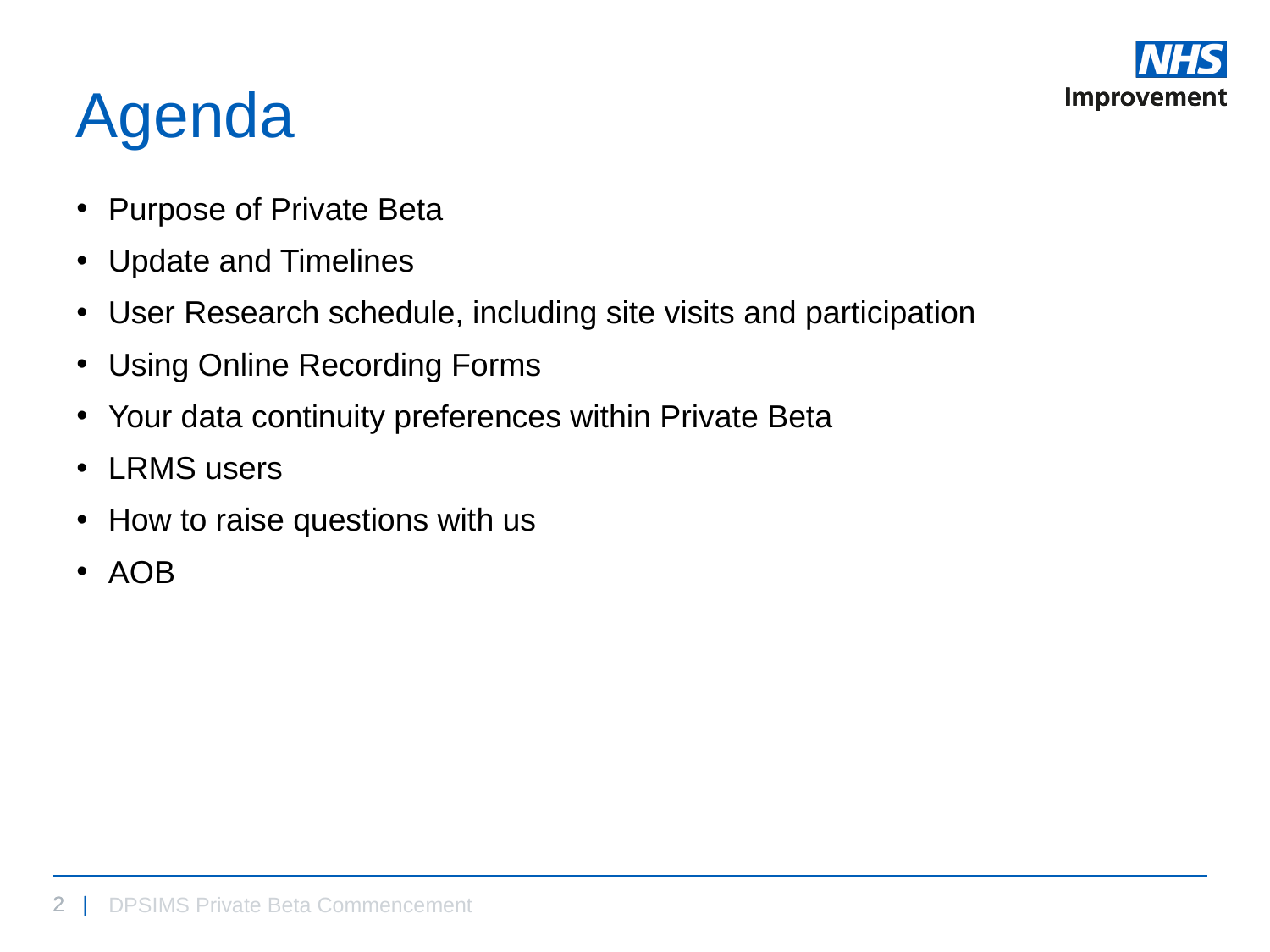

# Agenda
Purpose of Private Beta
Update and Timelines
User Research schedule, including site visits and participation
Using Online Recording Forms
Your data continuity preferences within Private Beta
LRMS users
How to raise questions with us
AOB

DPSIMS Private Beta Commencement